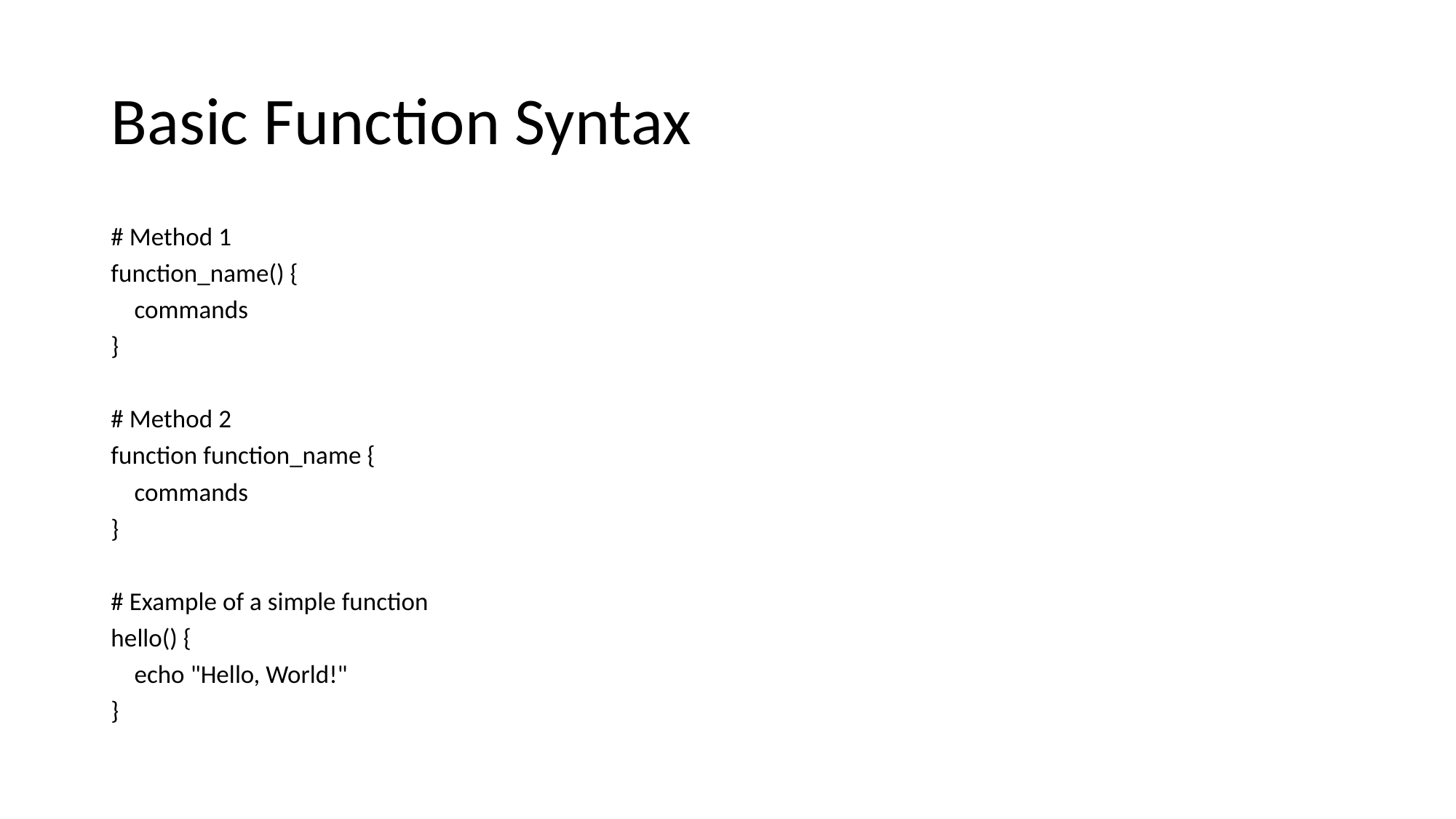

# Basic Function Syntax
# Method 1
function_name() {
    commands
}

# Method 2
function function_name {
    commands
}

# Example of a simple function
hello() {
    echo "Hello, World!"
}